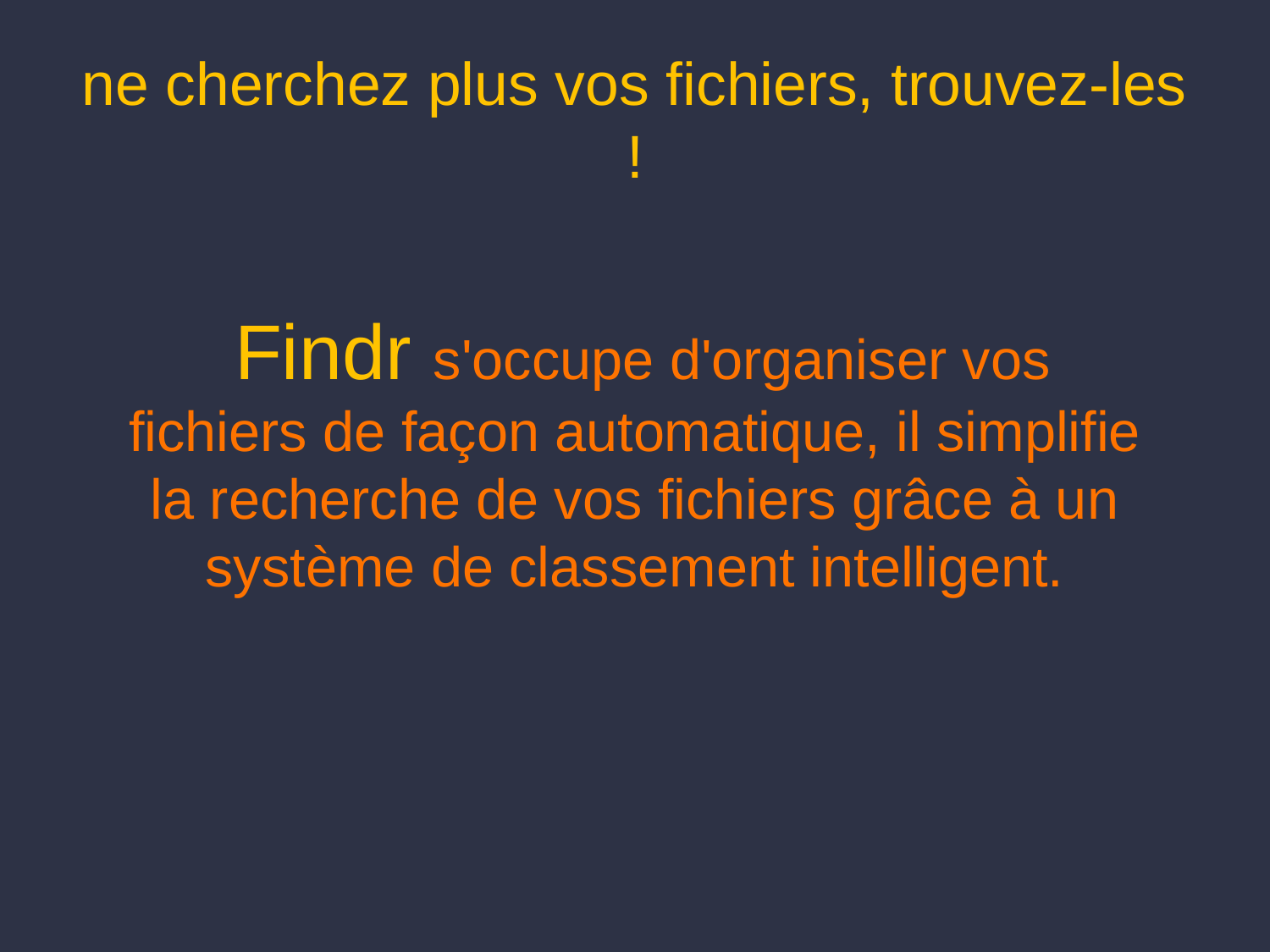

# ne cherchez plus vos fichiers, trouvez-les !
 Findr s'occupe d'organiser vos fichiers de façon automatique, il simplifie la recherche de vos fichiers grâce à un système de classement intelligent.